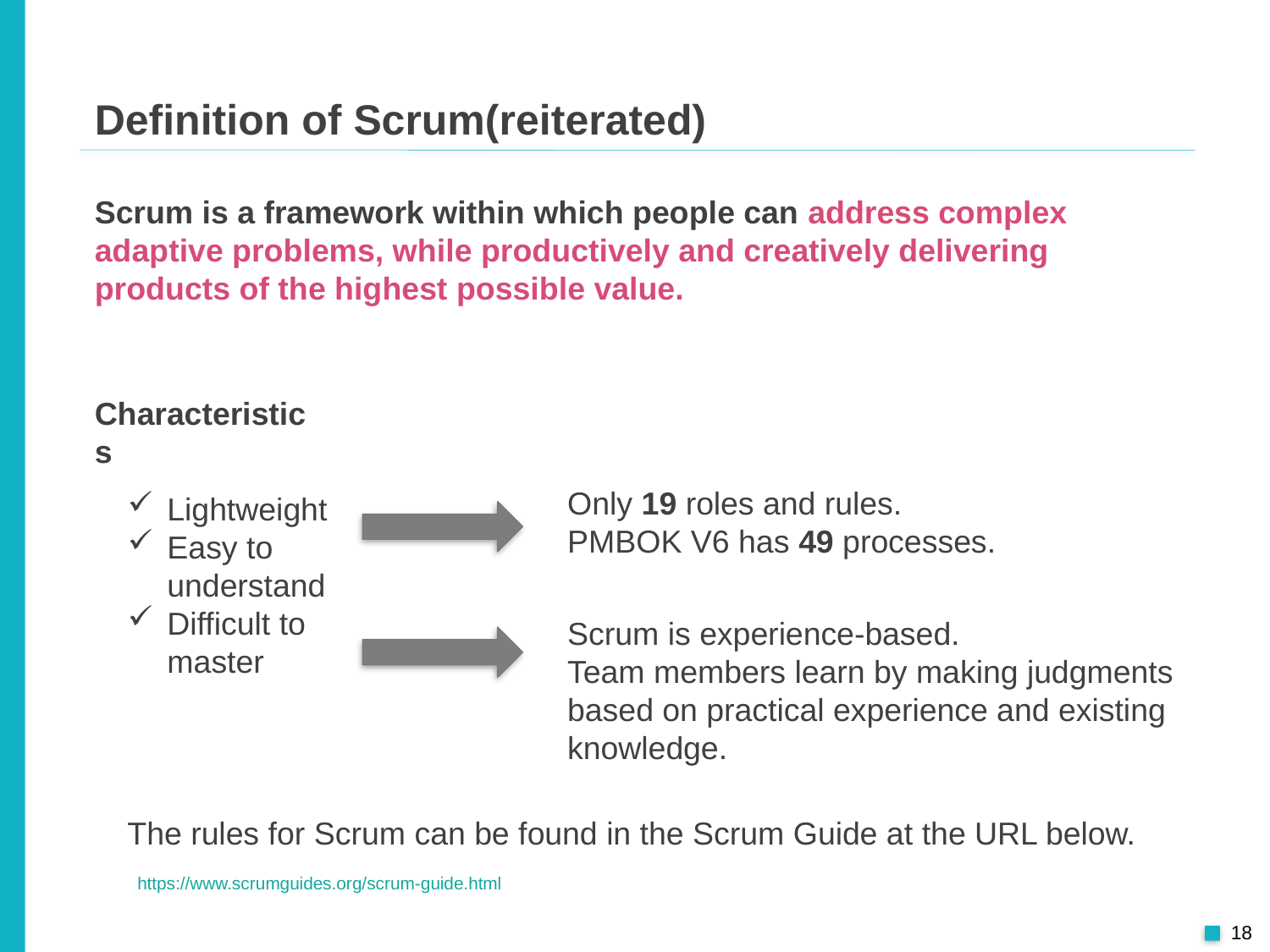

Definition of Scrum(reiterated)
Scrum is a framework within which people can address complex adaptive problems, while productively and creatively delivering products of the highest possible value.

Characteristics
Only 19 roles and rules.
PMBOK V6 has 49 processes.
Lightweight
Easy to understand
Difficult to master

Scrum is experience-based.
Team members learn by making judgments based on practical experience and existing knowledge.

The rules for Scrum can be found in the Scrum Guide at the URL below.
https://www.scrumguides.org/scrum-guide.html